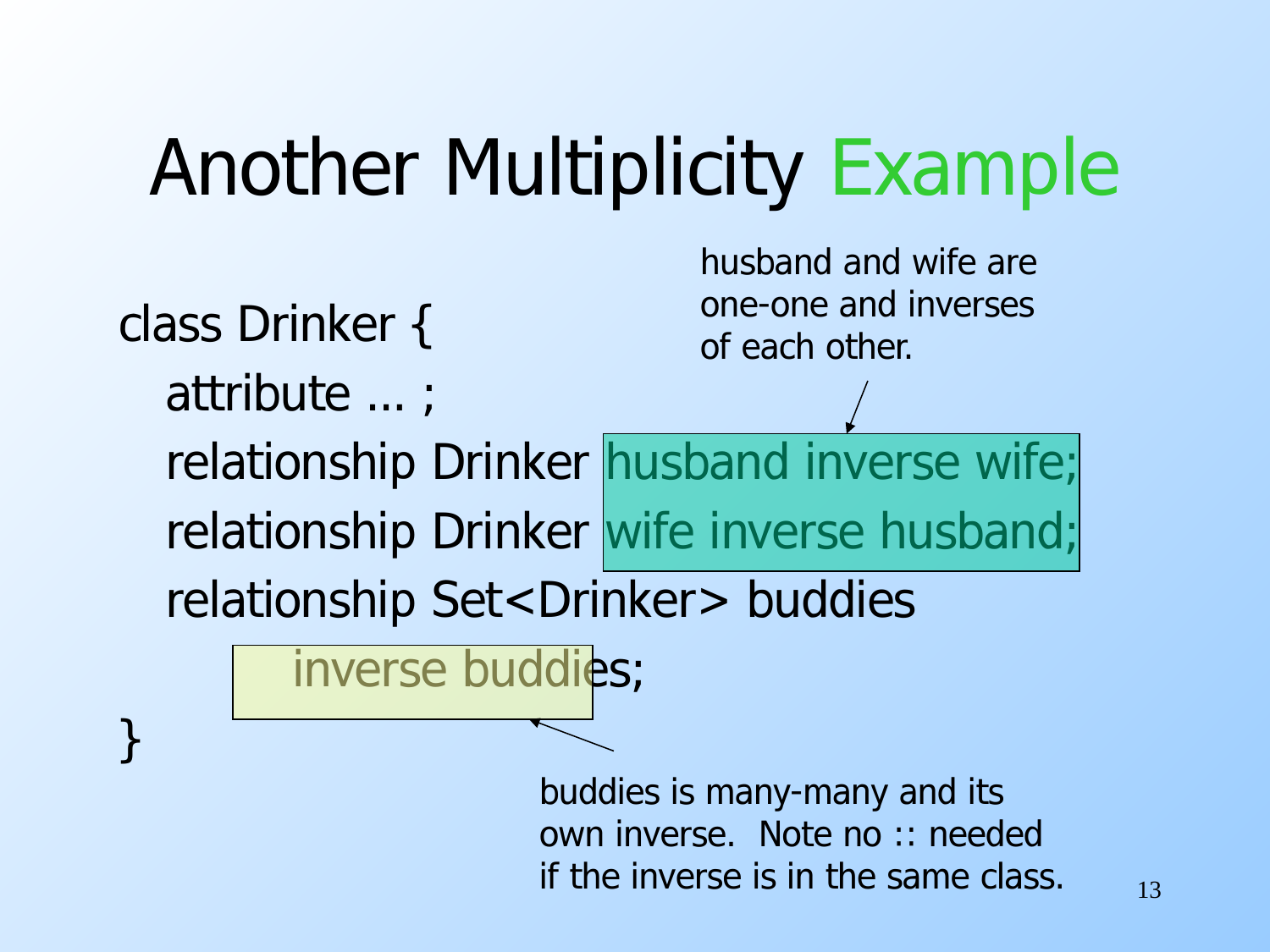

# Another Multiplicity Example
husband and wife are
one-one and inverses
of each other.

class Drinker {
	attribute … ;
	relationship Drinker husband inverse wife;
	relationship Drinker wife inverse husband;
	relationship Set<Drinker> buddies
		inverse buddies;
}

buddies is many-many and its
own inverse.  Note no :: needed
if the inverse is in the same class.
13